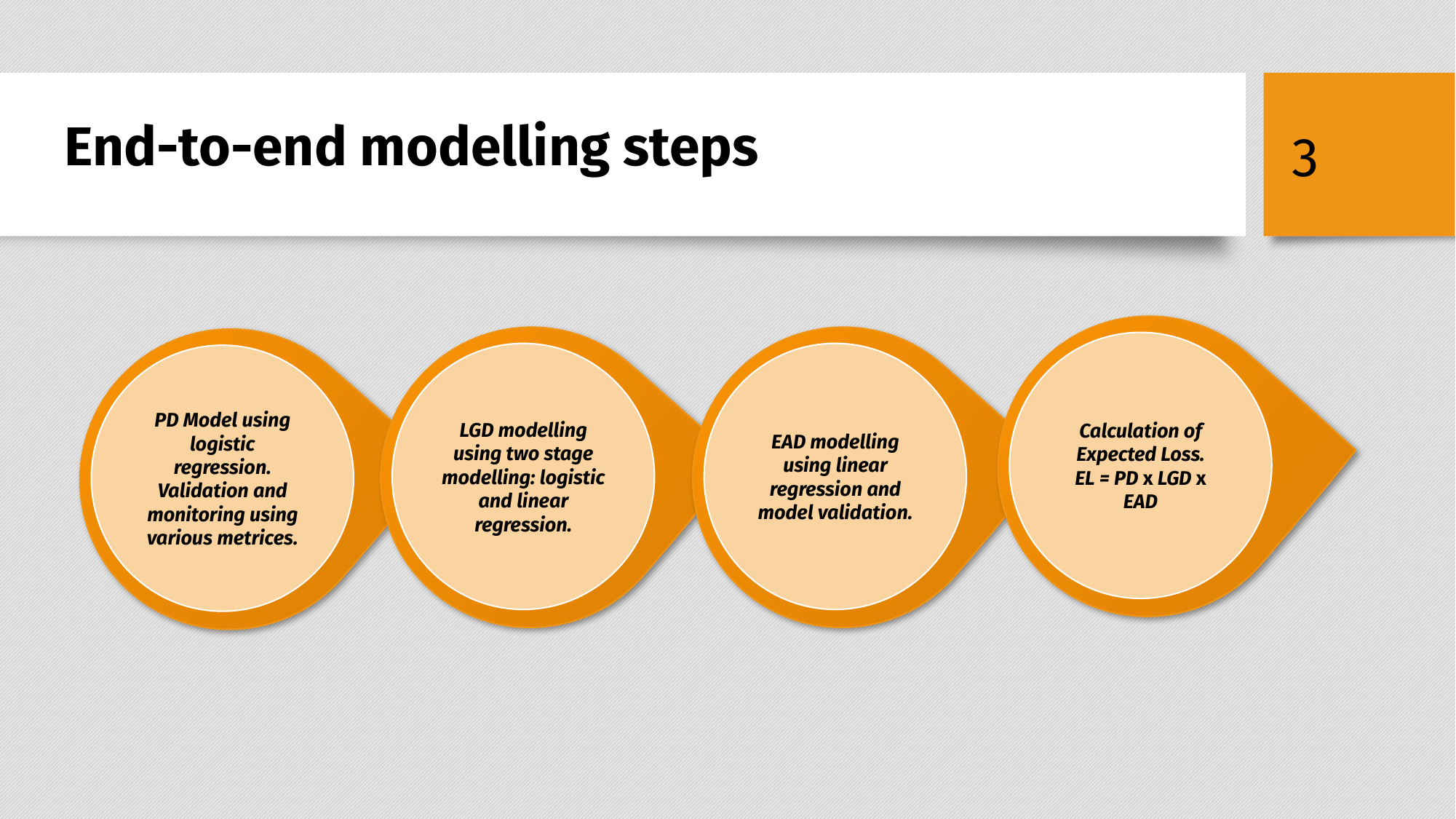

3
End-to-end modelling steps

Calculation of Expected Loss.
EL = PD x LGD x EAD

EAD modelling using linear regression and model validation.

LGD modelling using two stage modelling: logistic and linear regression.

PD Model using logistic regression. Validation and monitoring using various metrices.